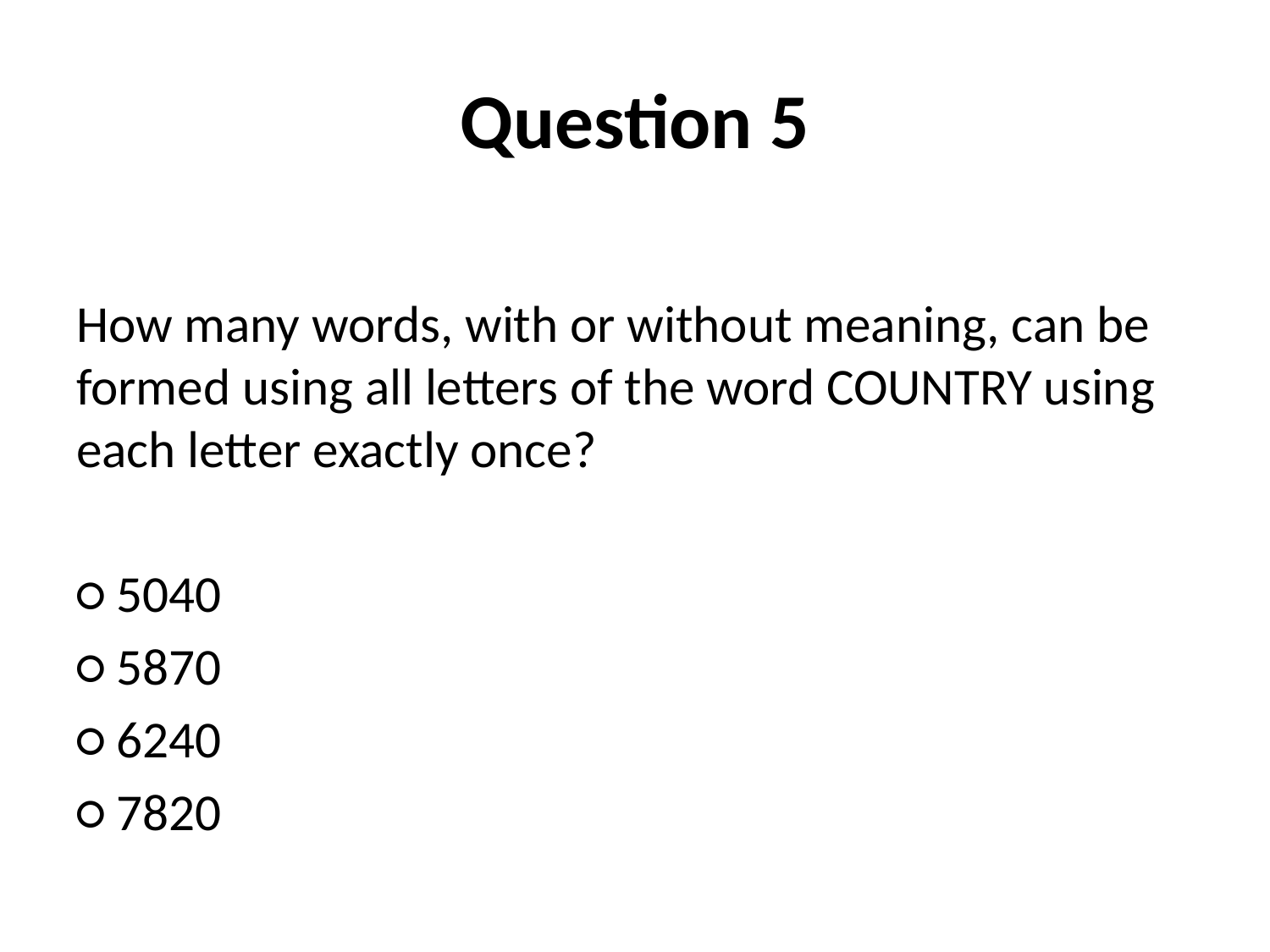

# Question 5
How many words, with or without meaning, can be formed using all letters of the word COUNTRY using each letter exactly once?

○ 5040
○ 5870
○ 6240
○ 7820